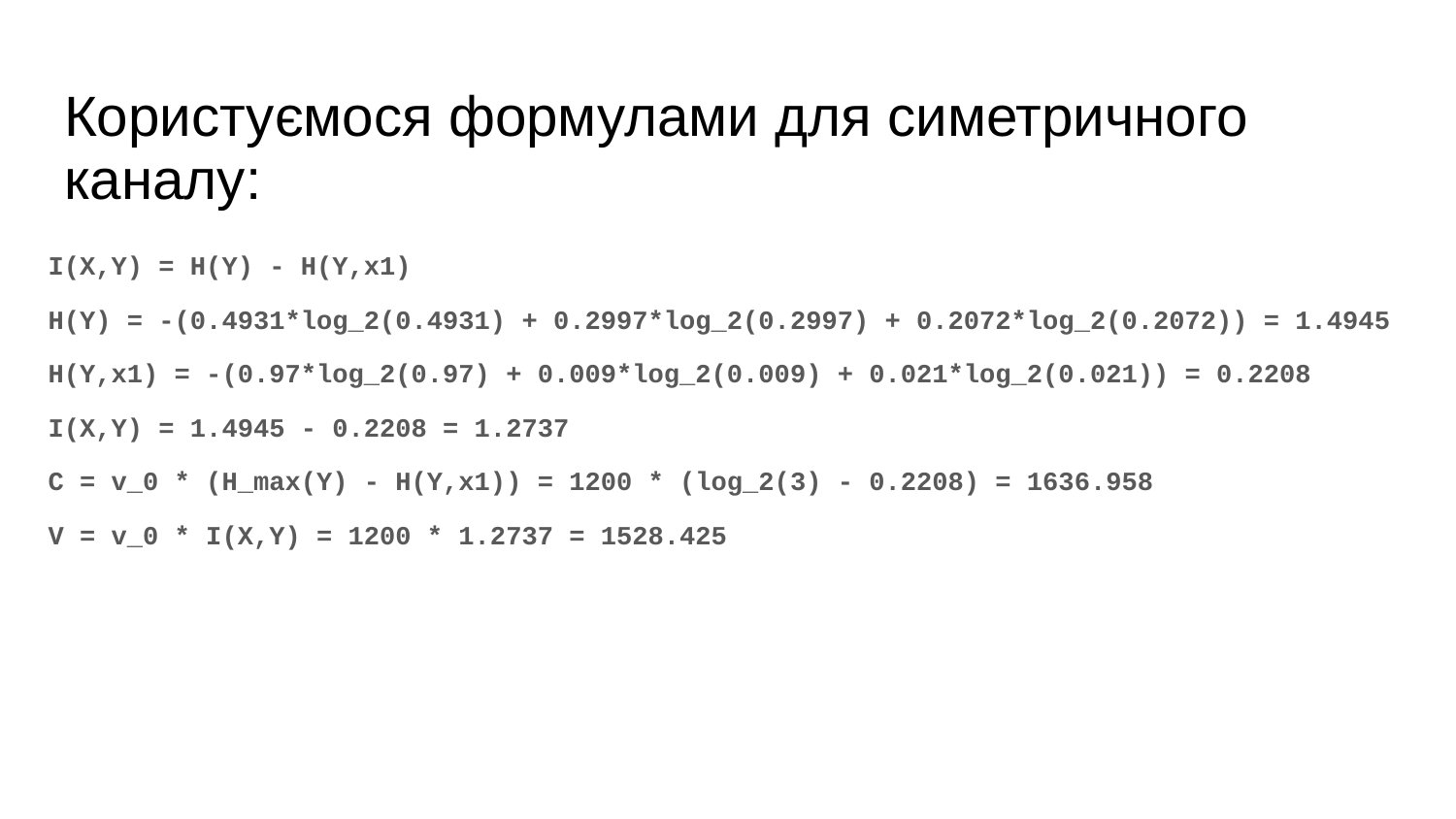

# Користуємося формулами для симетричного каналу:
I(X,Y) = H(Y) - H(Y,x1)
H(Y) = -(0.4931*log_2(0.4931) + 0.2997*log_2(0.2997) + 0.2072*log_2(0.2072)) = 1.4945
H(Y,x1) = -(0.97*log_2(0.97) + 0.009*log_2(0.009) + 0.021*log_2(0.021)) = 0.2208
I(X,Y) = 1.4945 - 0.2208 = 1.2737
C = v_0 * (H_max(Y) - H(Y,x1)) = 1200 * (log_2(3) - 0.2208) = 1636.958
V = v_0 * I(X,Y) = 1200 * 1.2737 = 1528.425